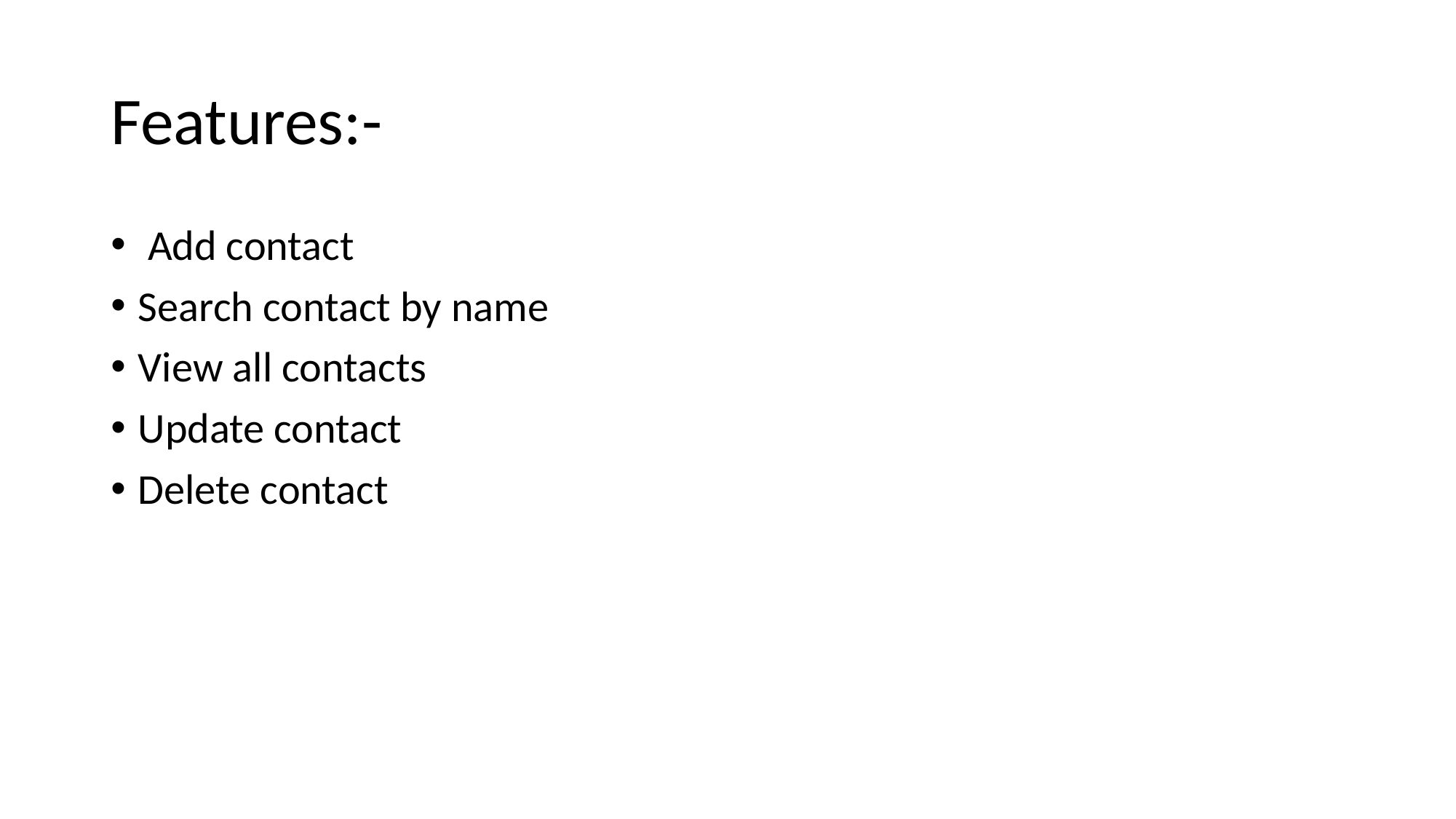

# Features:-
 Add contact
Search contact by name
View all contacts
Update contact
Delete contact